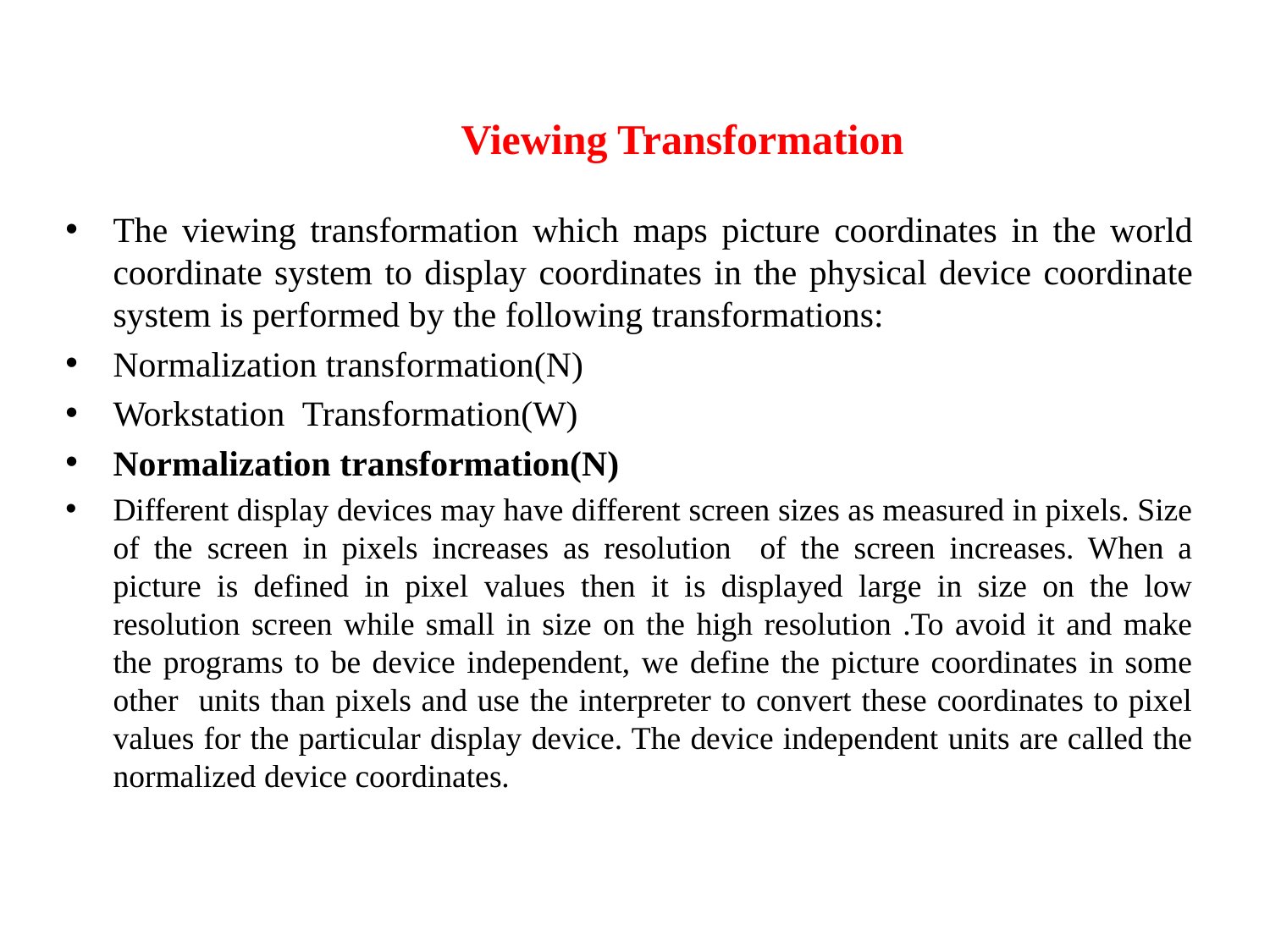

# Viewing Transformation
The viewing transformation which maps picture coordinates in the world coordinate system to display coordinates in the physical device coordinate system is performed by the following transformations:
Normalization transformation(N)
Workstation  Transformation(W)
Normalization transformation(N)
Different display devices may have different screen sizes as measured in pixels. Size of the screen in pixels increases as resolution  of the screen increases. When a picture is defined in pixel values then it is displayed large in size on the low resolution screen while small in size on the high resolution .To avoid it and make the programs to be device independent, we define the picture coordinates in some other  units than pixels and use the interpreter to convert these coordinates to pixel values for the particular display device. The device independent units are called the normalized device coordinates.